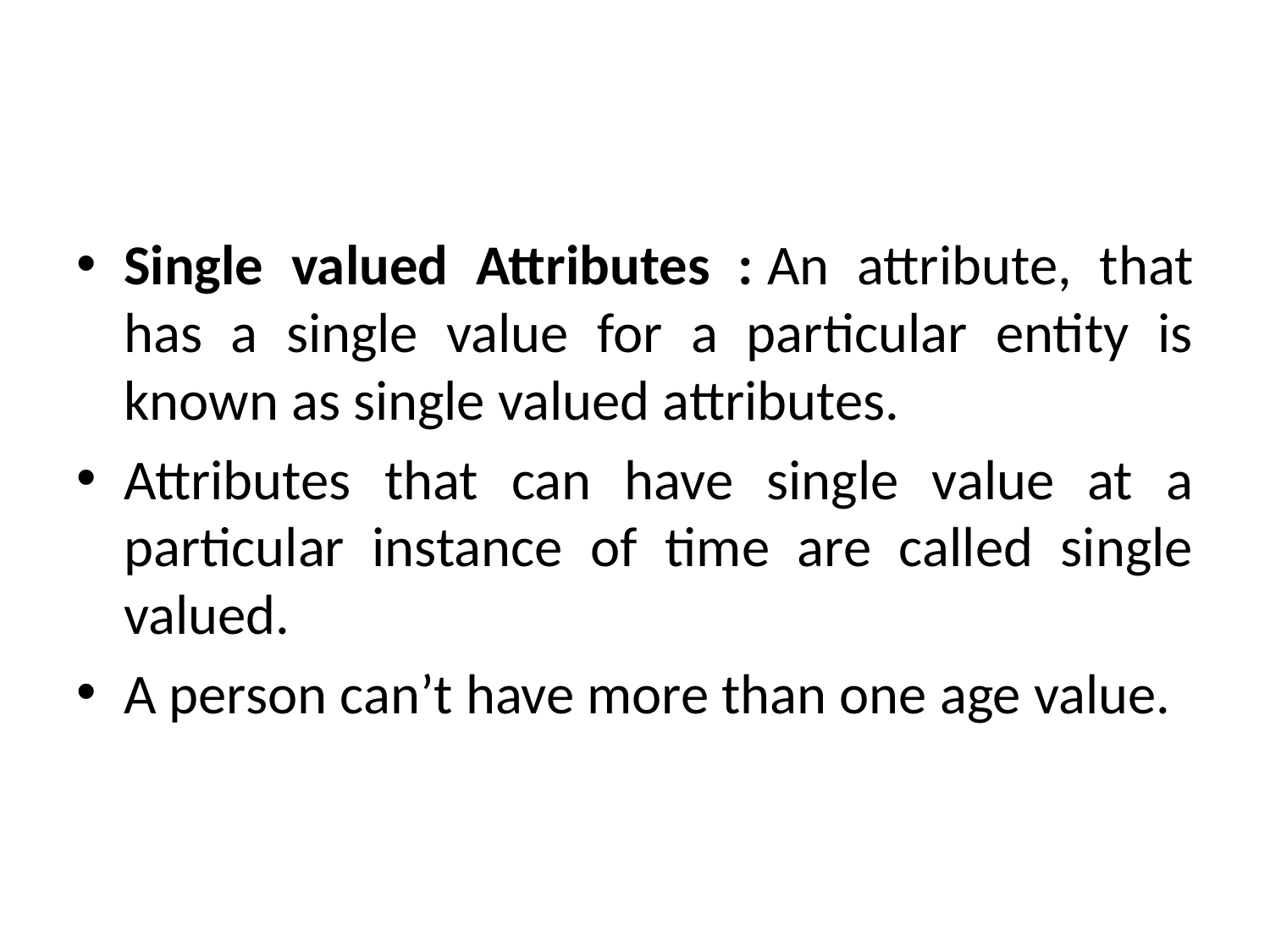

#
Single valued Attributes : An attribute, that has a single value for a particular entity is known as single valued attributes.
Attributes that can have single value at a particular instance of time are called single valued.
A person can’t have more than one age value.